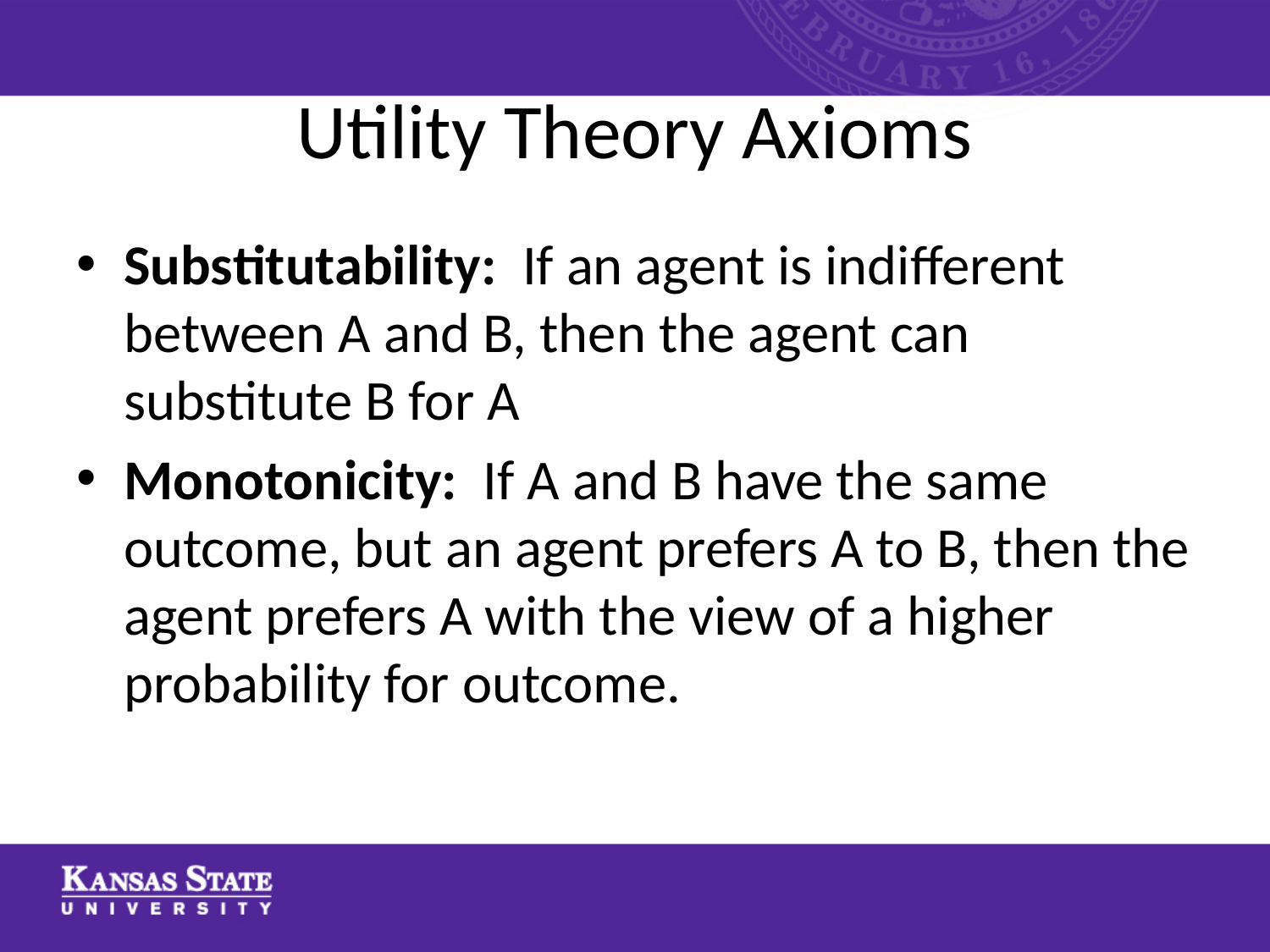

# Utility Theory Axioms
Substitutability:  If an agent is indifferent between A and B, then the agent can substitute B for A
Monotonicity:  If A and B have the same outcome, but an agent prefers A to B, then the agent prefers A with the view of a higher probability for outcome.